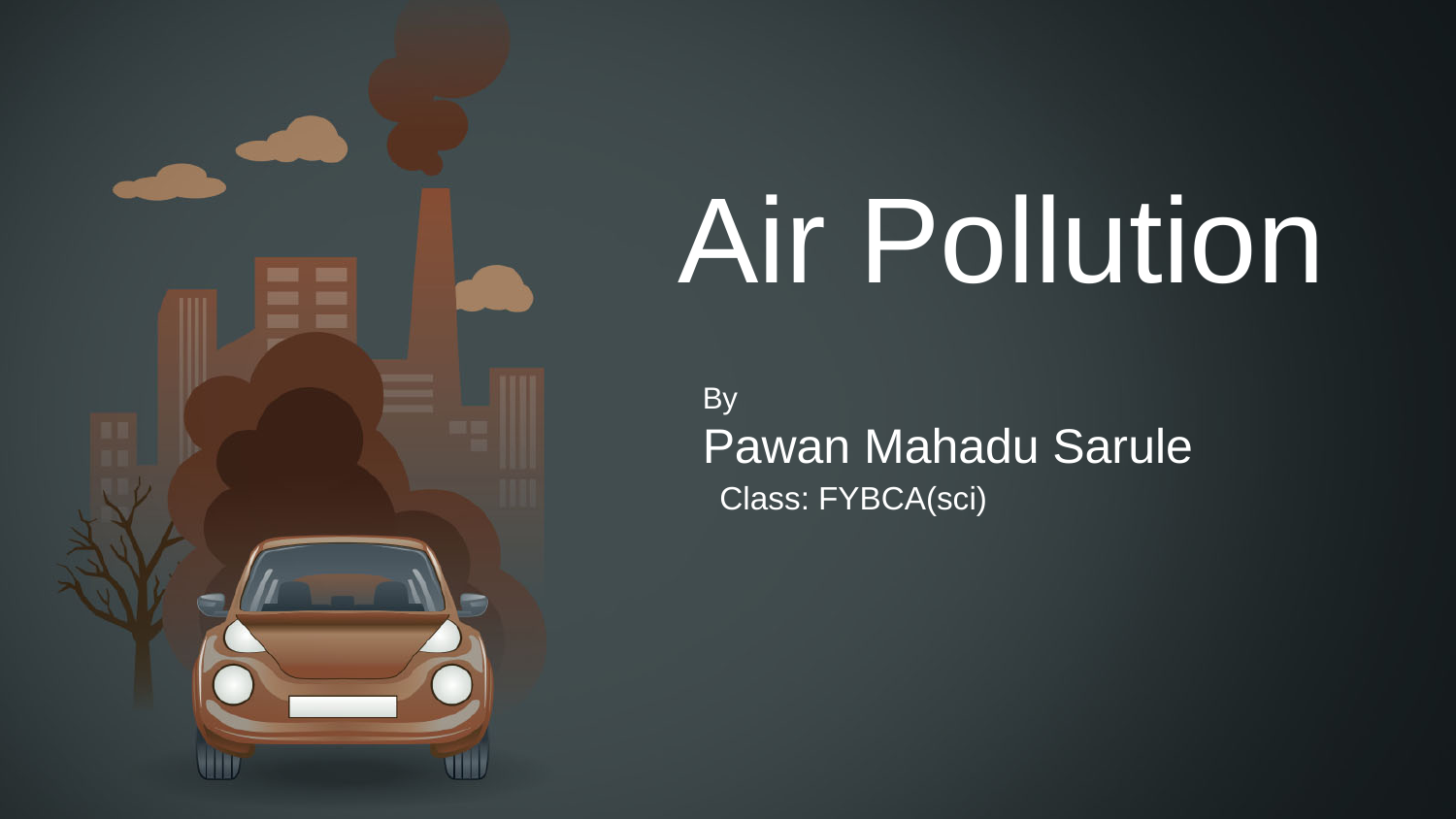

Air Pollution
By
Pawan Mahadu Sarule
Class: FYBCA(sci)